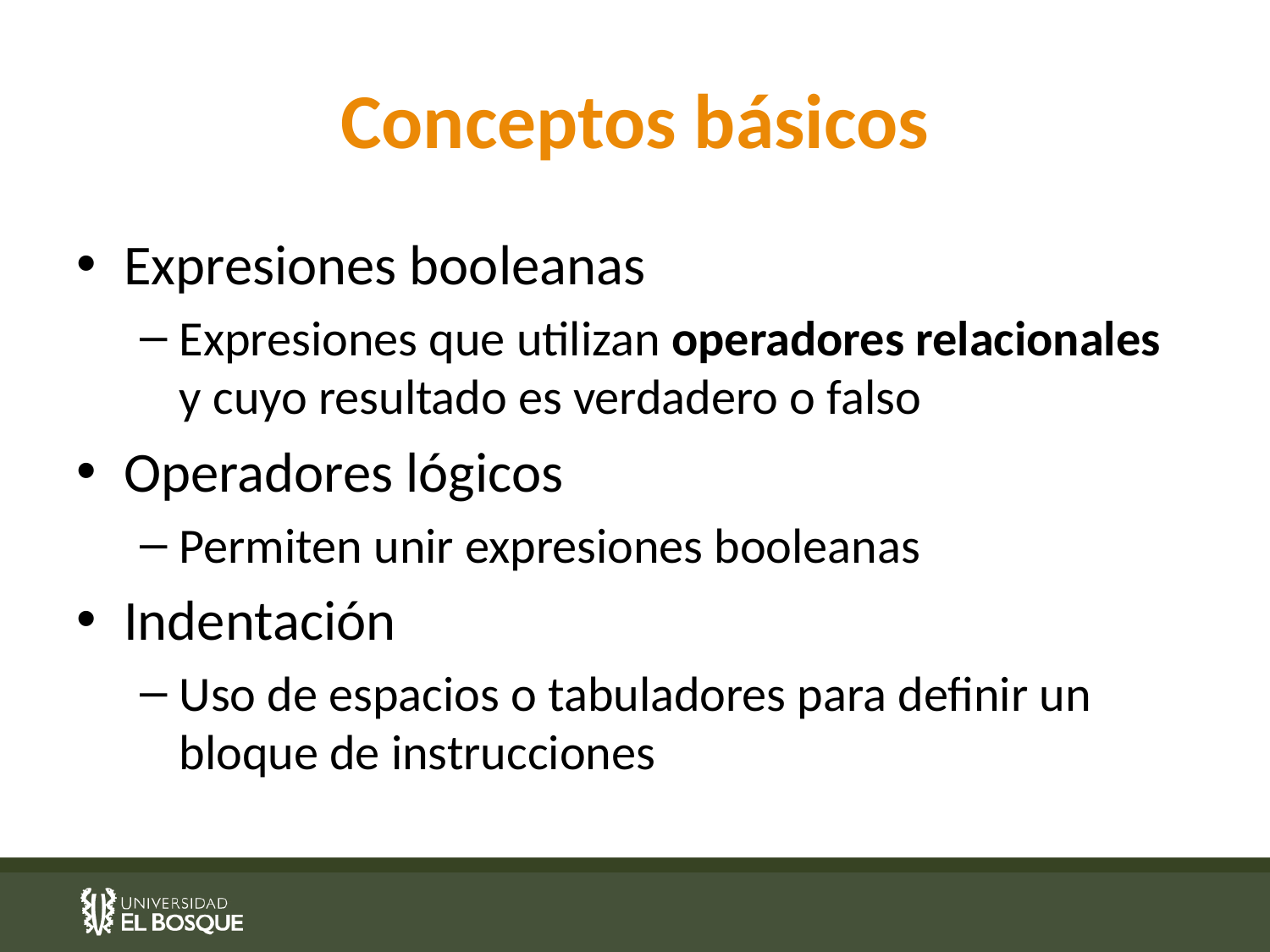

# Conceptos básicos
Expresiones booleanas
Expresiones que utilizan operadores relacionales y cuyo resultado es verdadero o falso
Operadores lógicos
Permiten unir expresiones booleanas
Indentación
Uso de espacios o tabuladores para definir un bloque de instrucciones